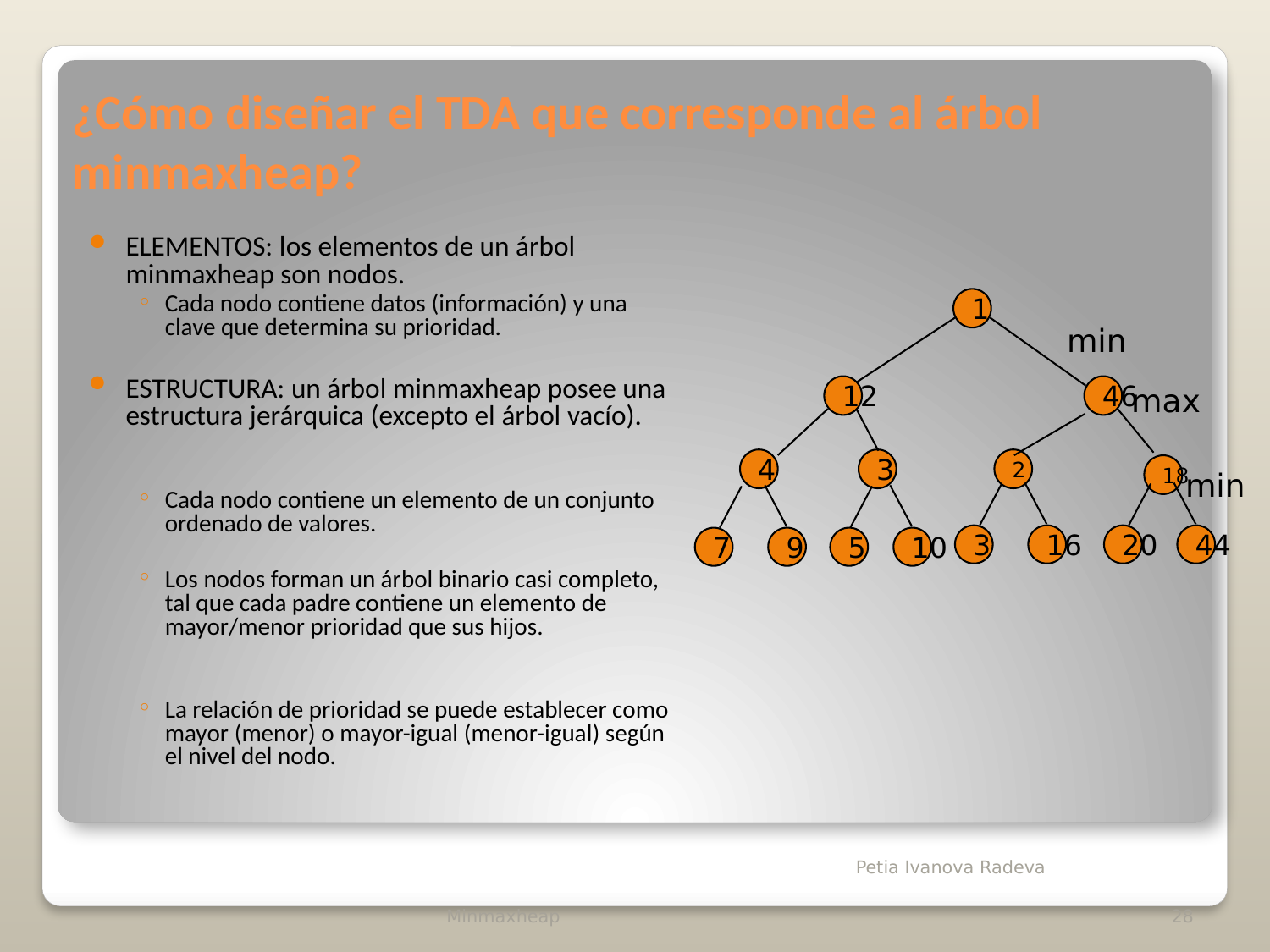

# ¿Cómo diseñar el TDA que corresponde al árbol minmaxheap?
ELEMENTOS: los elementos de un árbol minmaxheap son nodos.
Cada nodo contiene datos (información) y una clave que determina su prioridad.

ESTRUCTURA: un árbol minmaxheap posee una estructura jerárquica (excepto el árbol vacío).

Cada nodo contiene un elemento de un conjunto ordenado de valores.

Los nodos forman un árbol binario casi completo, tal que cada padre contiene un elemento de mayor/menor prioridad que sus hijos.

La relación de prioridad se puede establecer como mayor (menor) o mayor-igual (menor-igual) según el nivel del nodo.
1

12
46

4
3
2
18

3
16
20
44
7
9
5
10
min
max
min

Minmaxheap
28